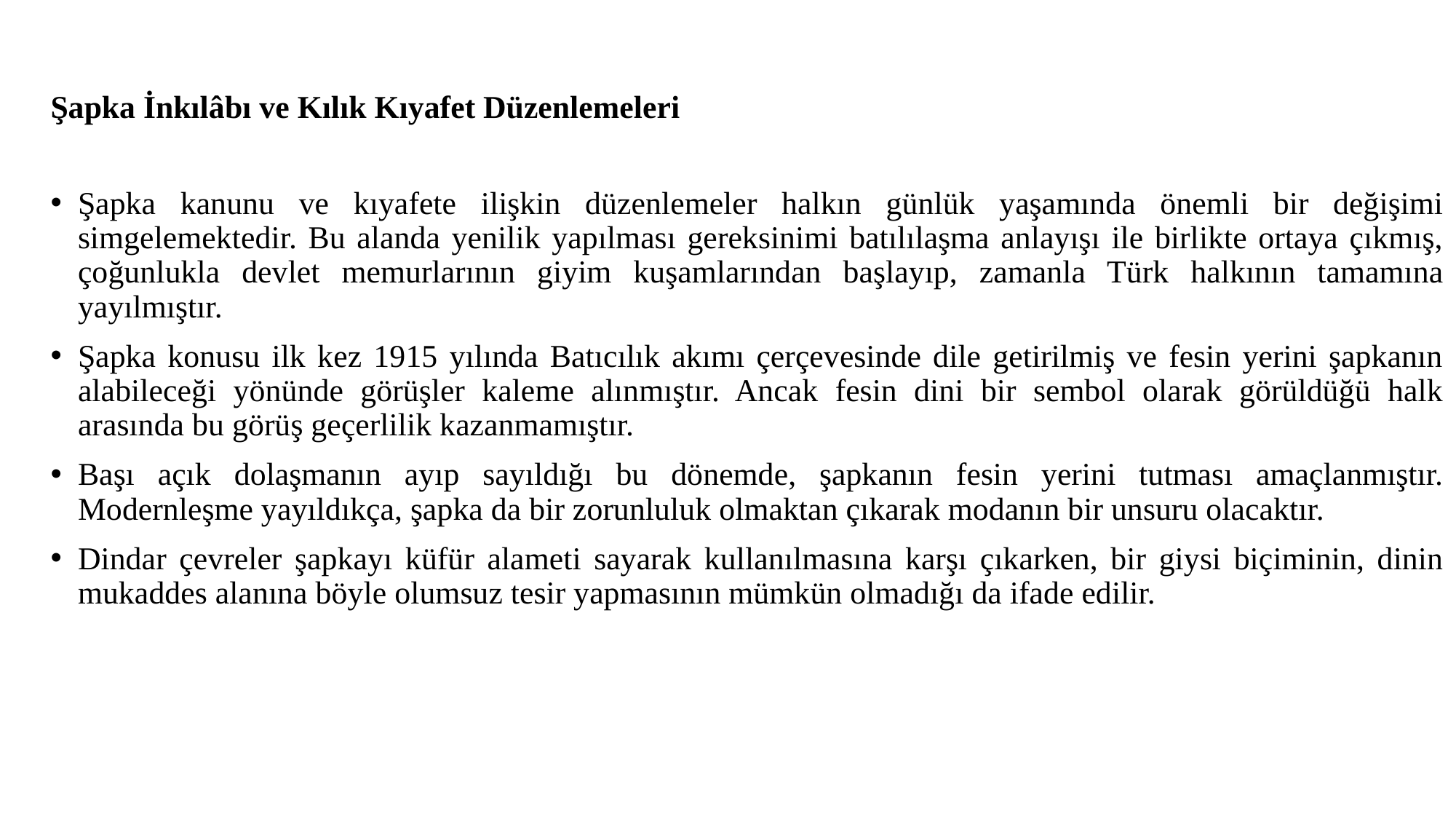

# Şapka İnkılâbı ve Kılık Kıyafet Düzenlemeleri
Şapka kanunu ve kıyafete ilişkin düzenlemeler halkın günlük yaşamında önemli bir değişimi simgelemektedir. Bu alanda yenilik yapılması gereksinimi batılılaşma anlayışı ile birlikte ortaya çıkmış, çoğunlukla devlet memurlarının giyim kuşamlarından başlayıp, zamanla Türk halkının tamamına yayılmıştır.
Şapka konusu ilk kez 1915 yılında Batıcılık akımı çerçevesinde dile getirilmiş ve fesin yerini şapkanın alabileceği yönünde görüşler kaleme alınmıştır. Ancak fesin dini bir sembol olarak görüldüğü halk arasında bu görüş geçerlilik kazanmamıştır.
Başı açık dolaşmanın ayıp sayıldığı bu dönemde, şapkanın fesin yerini tutması amaçlanmıştır. Modernleşme yayıldıkça, şapka da bir zorunluluk olmaktan çıkarak modanın bir unsuru olacaktır.
Dindar çevreler şapkayı küfür alameti sayarak kullanılmasına karşı çıkarken, bir giysi biçiminin, dinin mukaddes alanına böyle olumsuz tesir yapmasının mümkün olmadığı da ifade edilir.